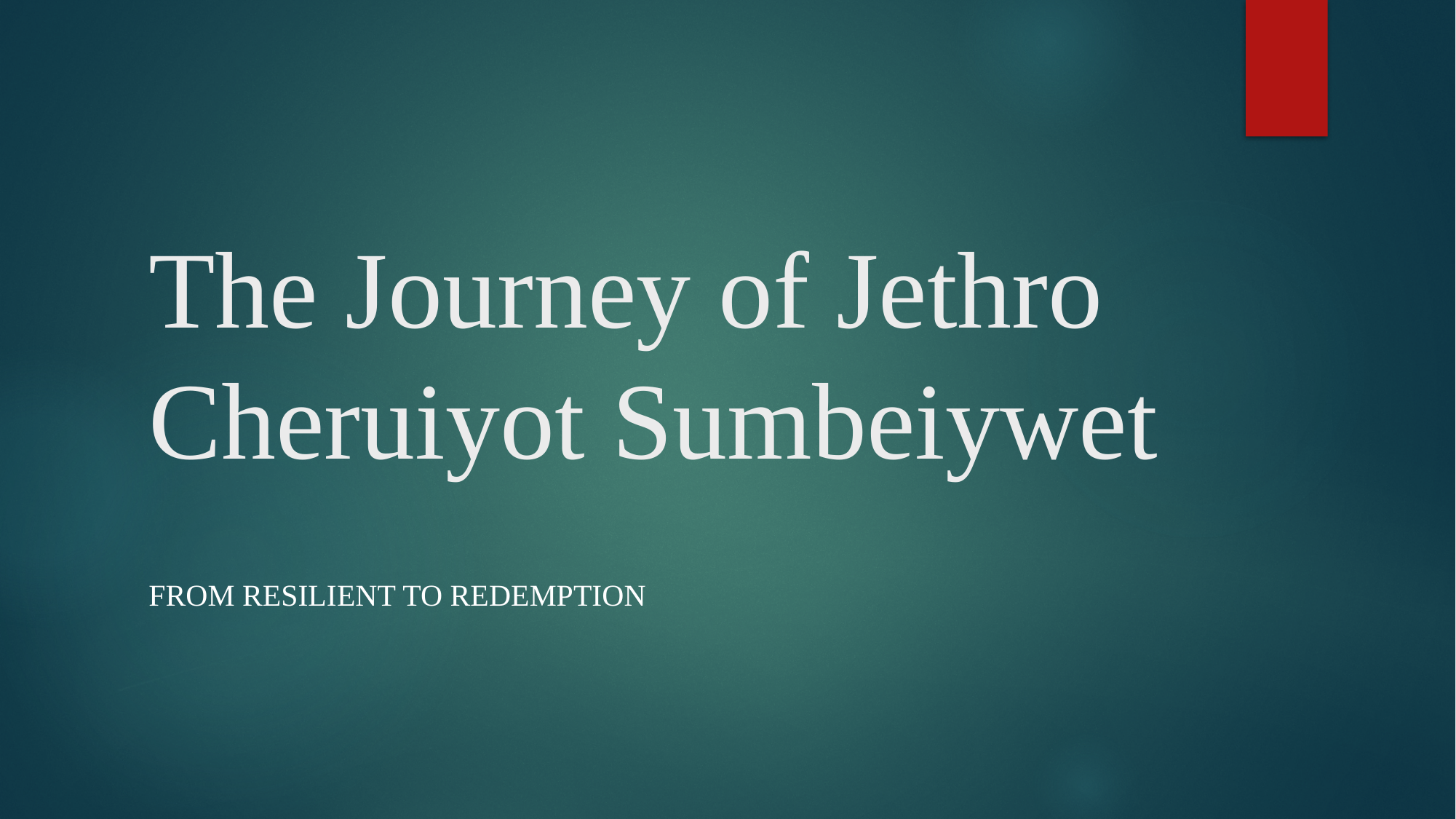

# The Journey of Jethro Cheruiyot Sumbeiywet
From resilient to redemption